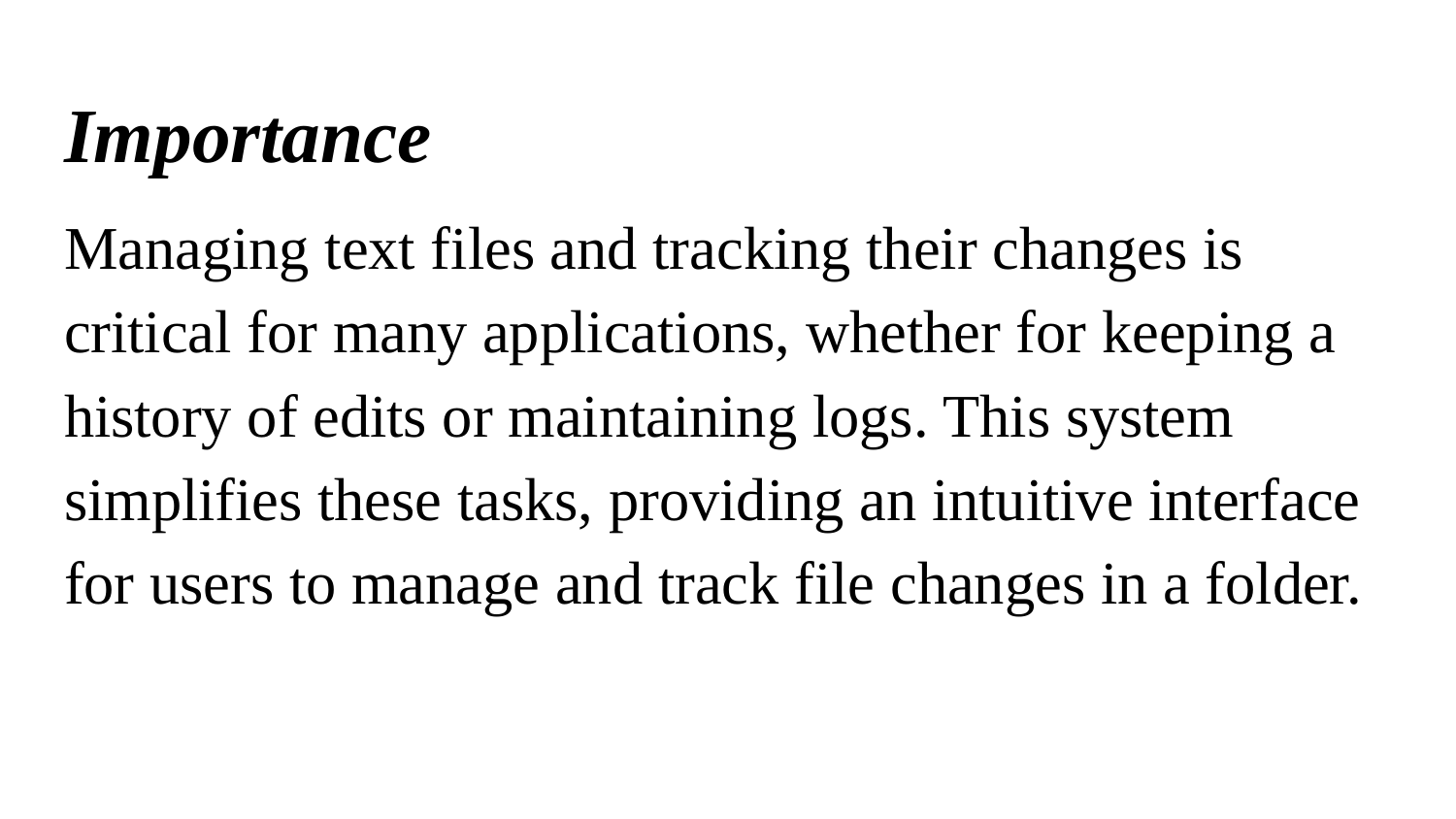

# Importance
Managing text files and tracking their changes is critical for many applications, whether for keeping a history of edits or maintaining logs. This system simplifies these tasks, providing an intuitive interface for users to manage and track file changes in a folder.